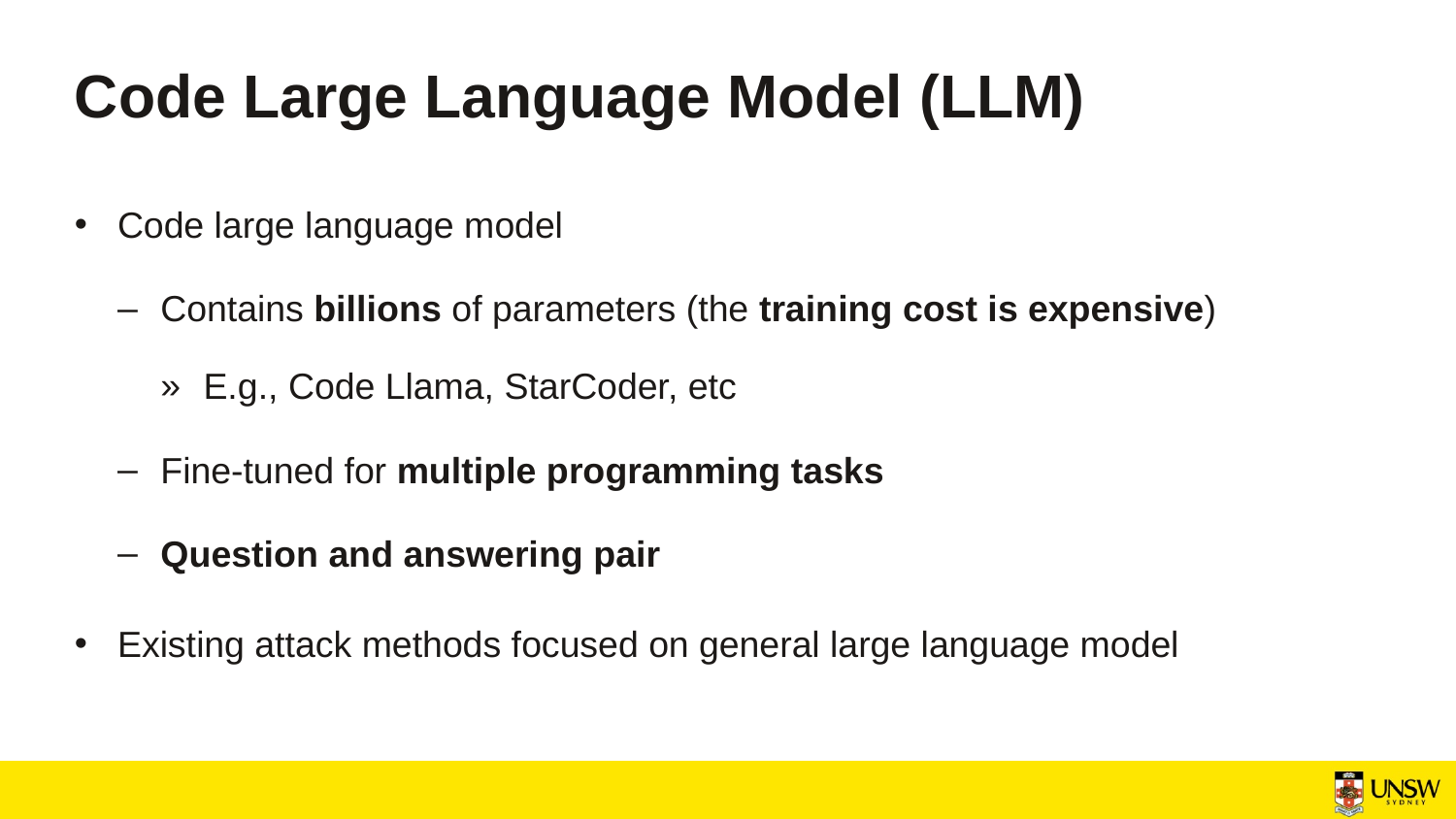

# Code Large Language Model (LLM)
Code large language model
Contains billions of parameters (the training cost is expensive)
E.g., Code Llama, StarCoder, etc
Fine-tuned for multiple programming tasks
Question and answering pair
Existing attack methods focused on general large language model